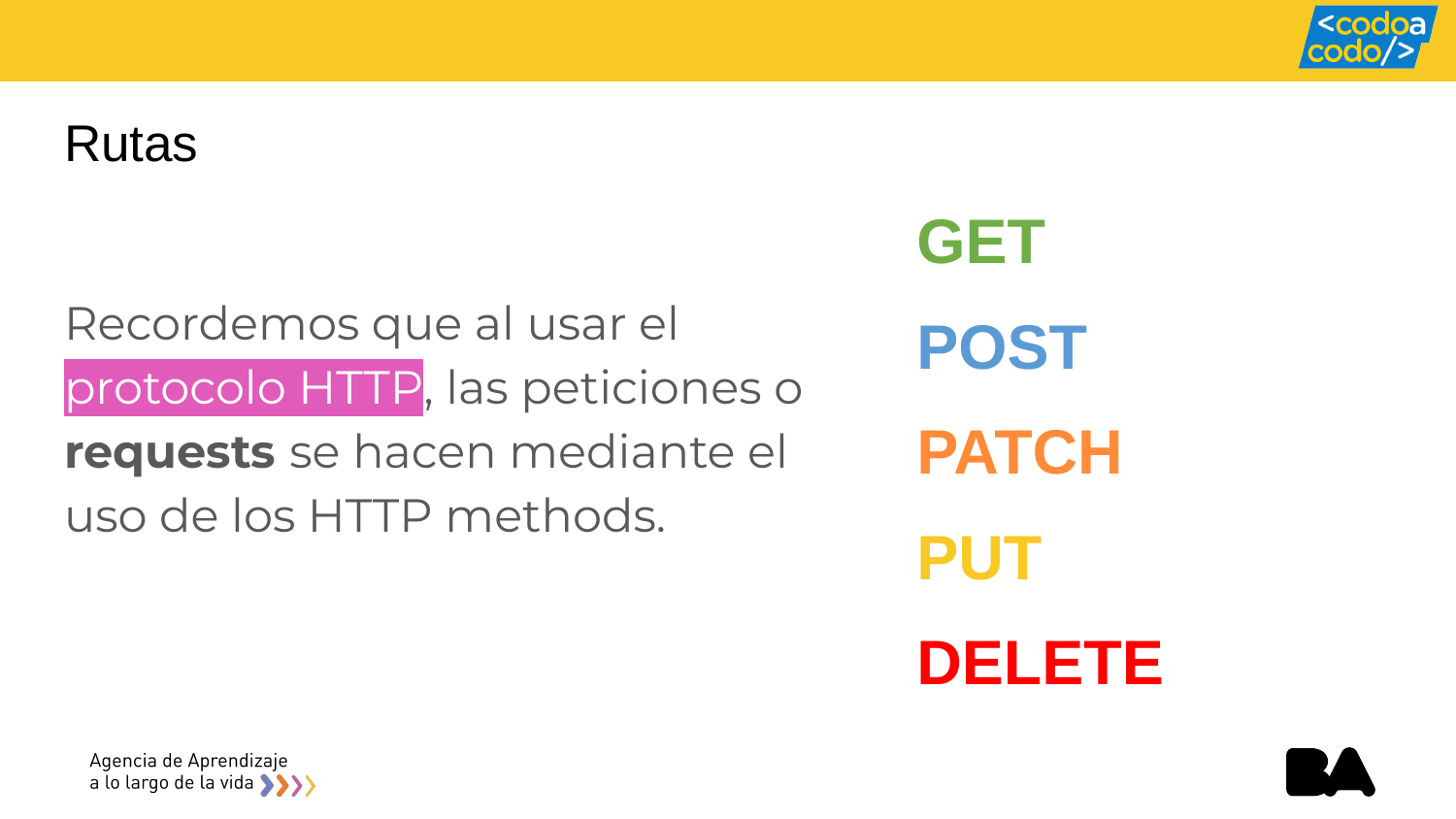

# Rutas
GET
Recordemos que al usar el protocolo HTTP, las peticiones o requests se hacen mediante el uso de los HTTP methods.
POST
PATCH
PUT
DELETE